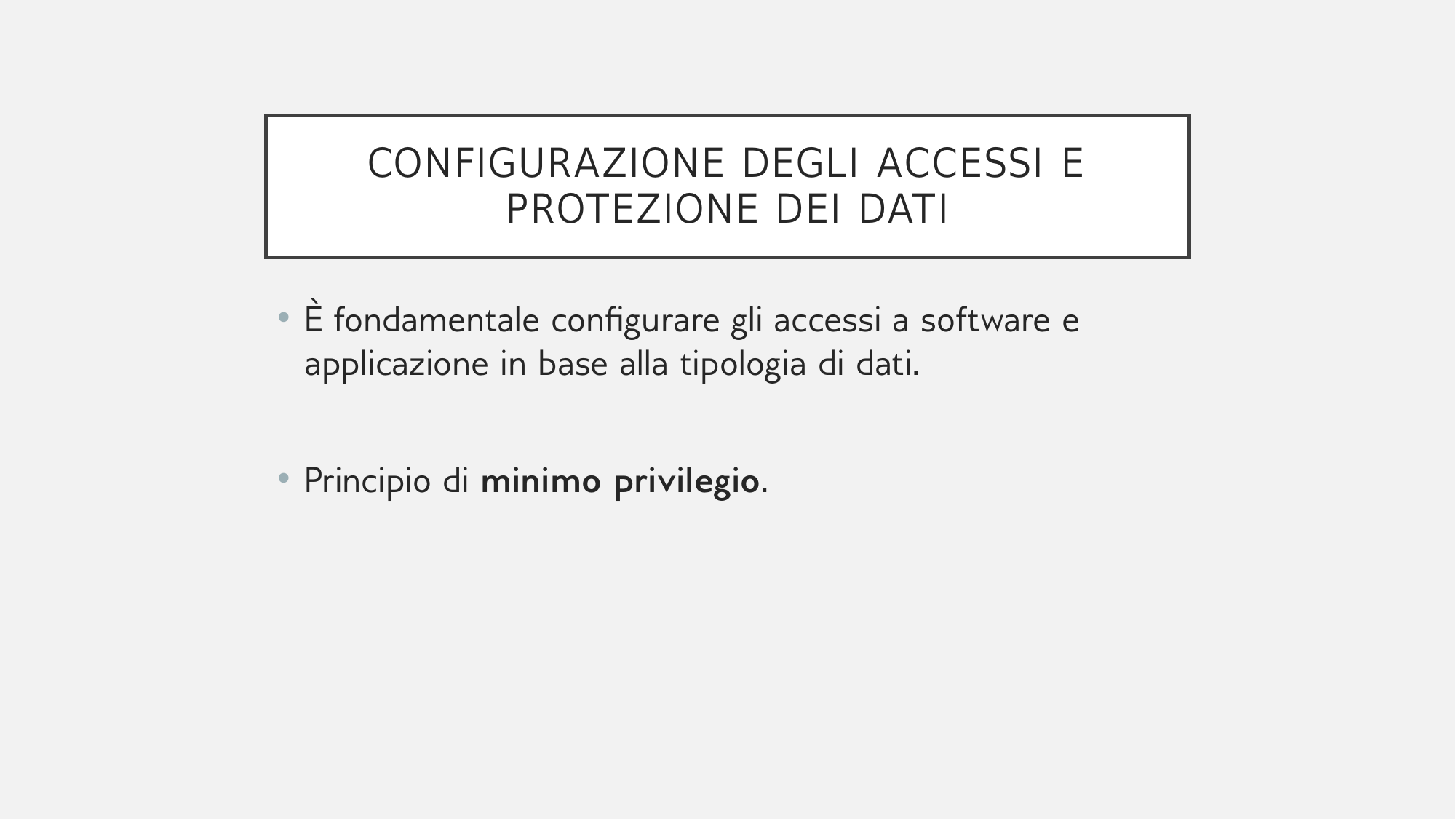

# Configurazione degli accessi e protezione dei dati
È fondamentale configurare gli accessi a software e applicazione in base alla tipologia di dati.

Principio di minimo privilegio.